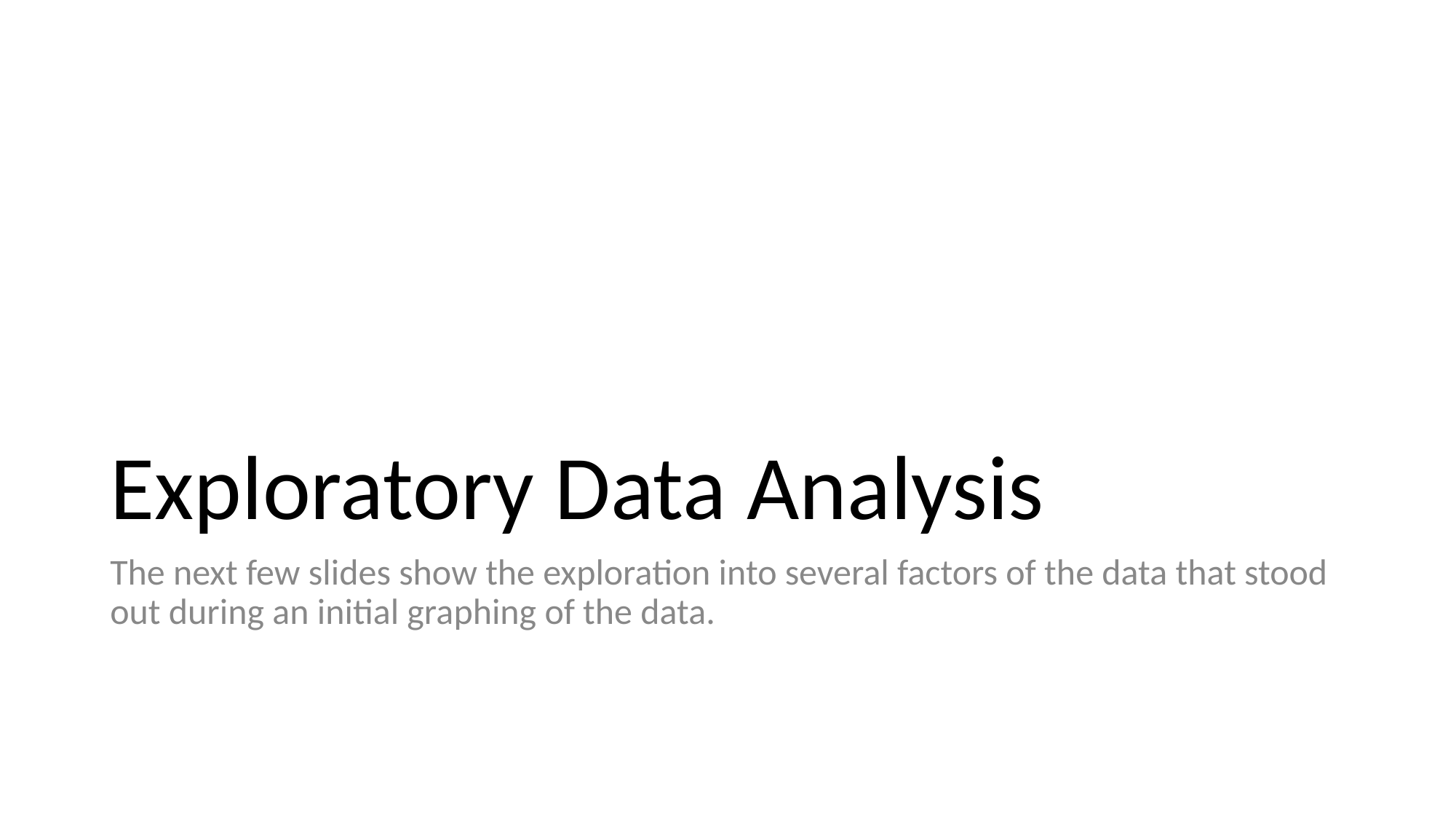

# Exploratory Data Analysis
The next few slides show the exploration into several factors of the data that stood out during an initial graphing of the data.